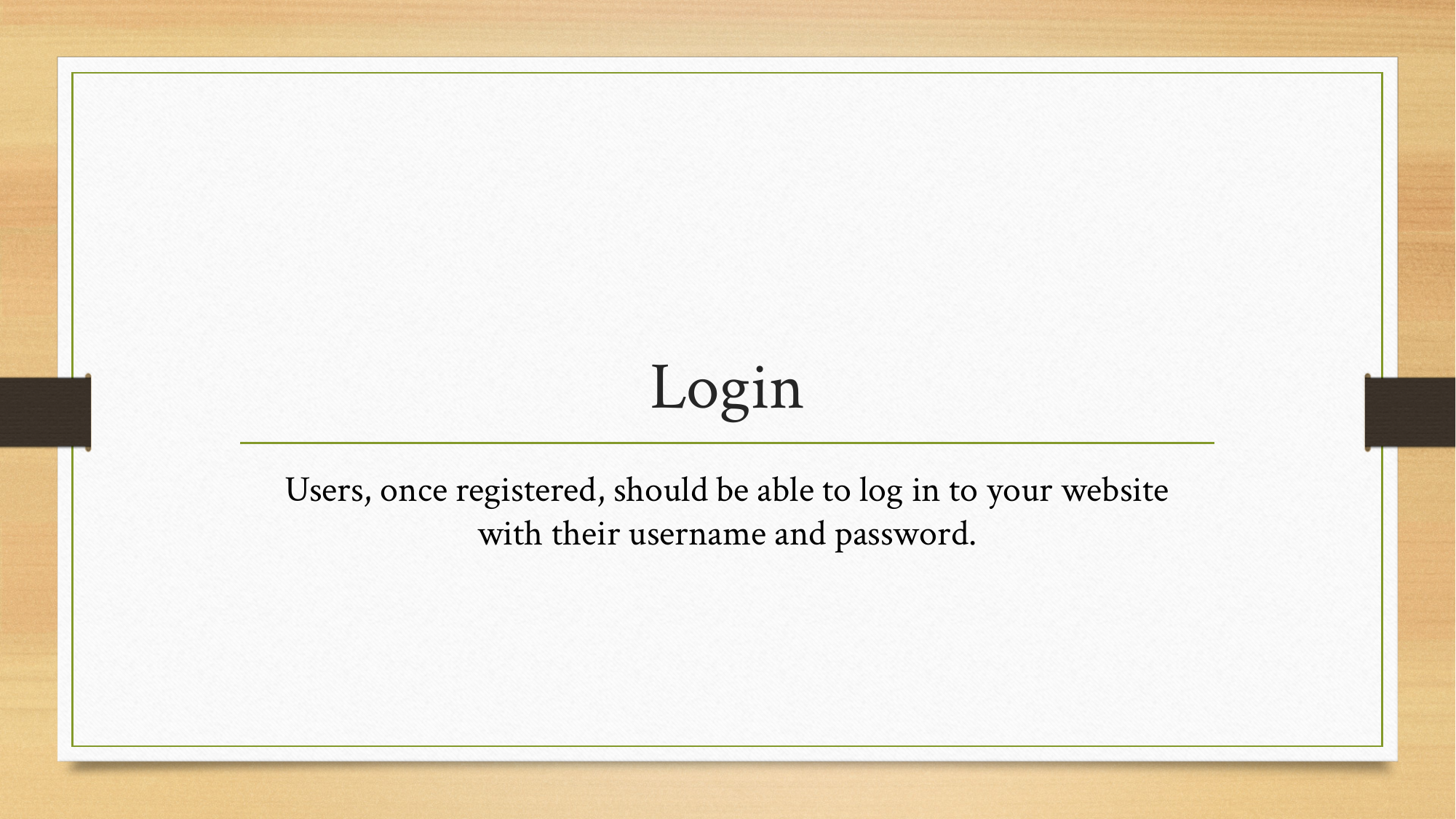

# Login
Users, once registered, should be able to log in to your website with their username and password.